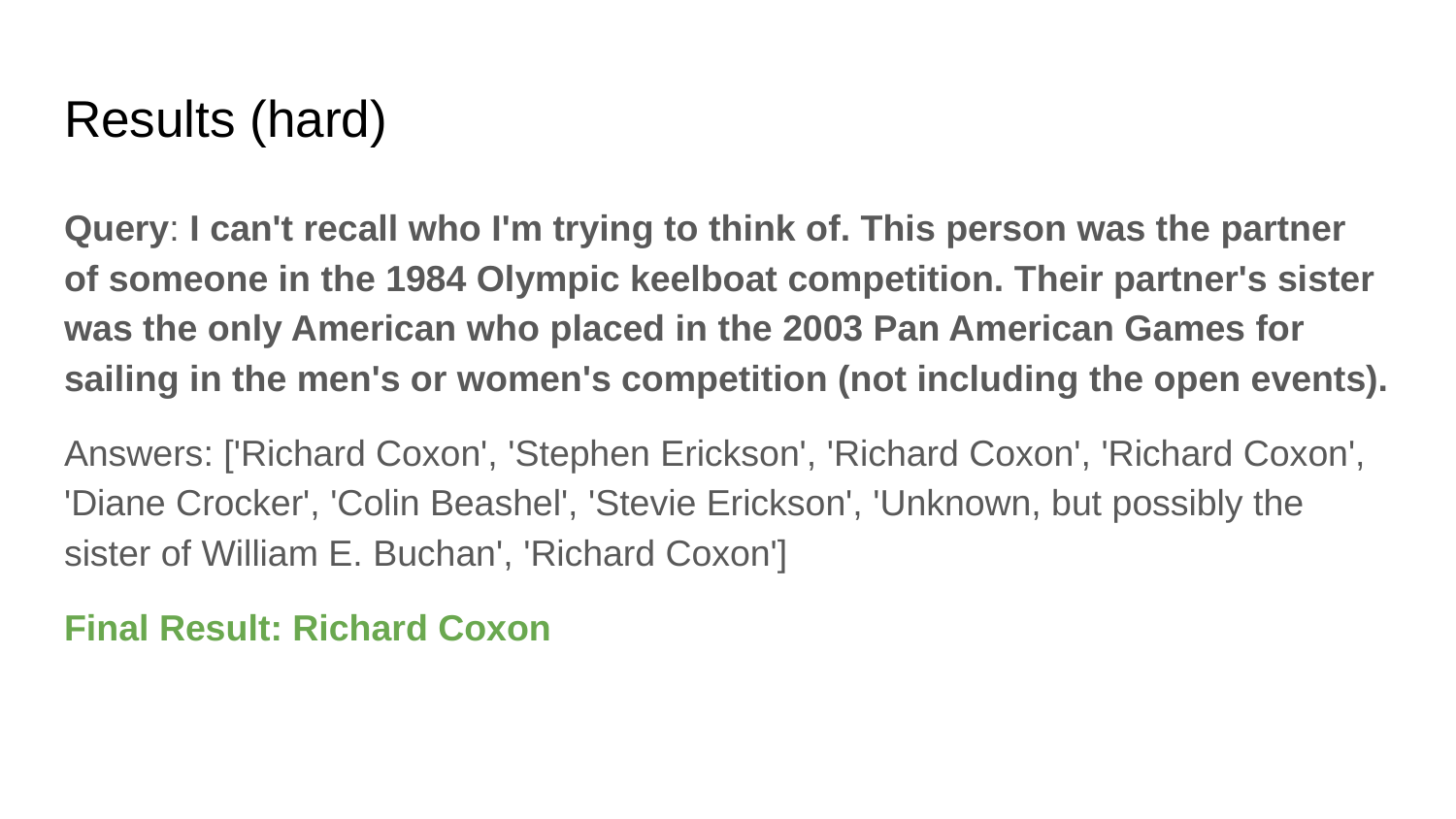

# Results (hard)
Query: I can't recall who I'm trying to think of. This person was the partner of someone in the 1984 Olympic keelboat competition. Their partner's sister was the only American who placed in the 2003 Pan American Games for sailing in the men's or women's competition (not including the open events).
Answers: ['Richard Coxon', 'Stephen Erickson', 'Richard Coxon', 'Richard Coxon', 'Diane Crocker', 'Colin Beashel', 'Stevie Erickson', 'Unknown, but possibly the sister of William E. Buchan', 'Richard Coxon']
Final Result: Richard Coxon